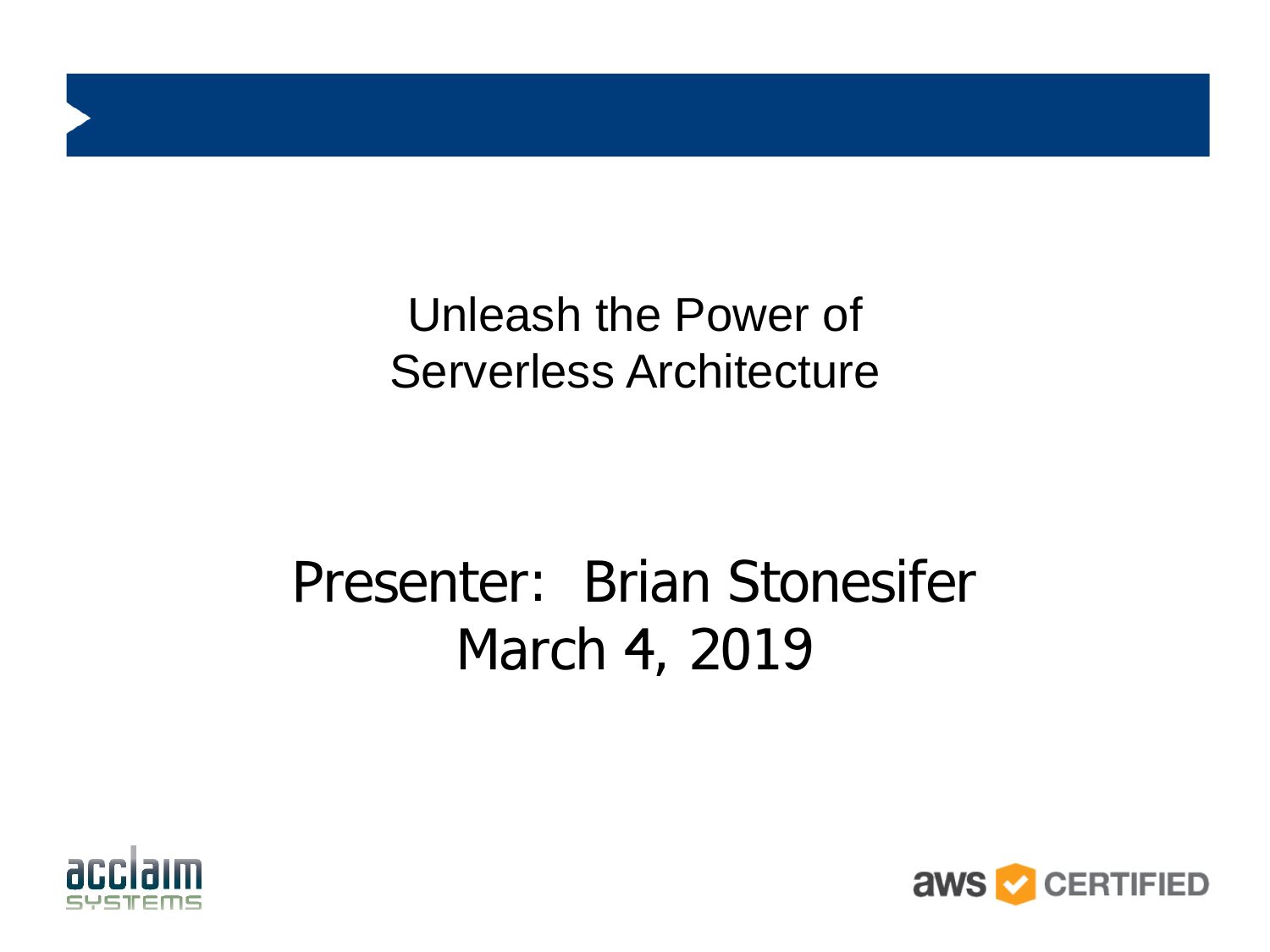

# Unleash the Power of Serverless Architecture
Presenter:  Brian Stonesifer
March 4, 2019